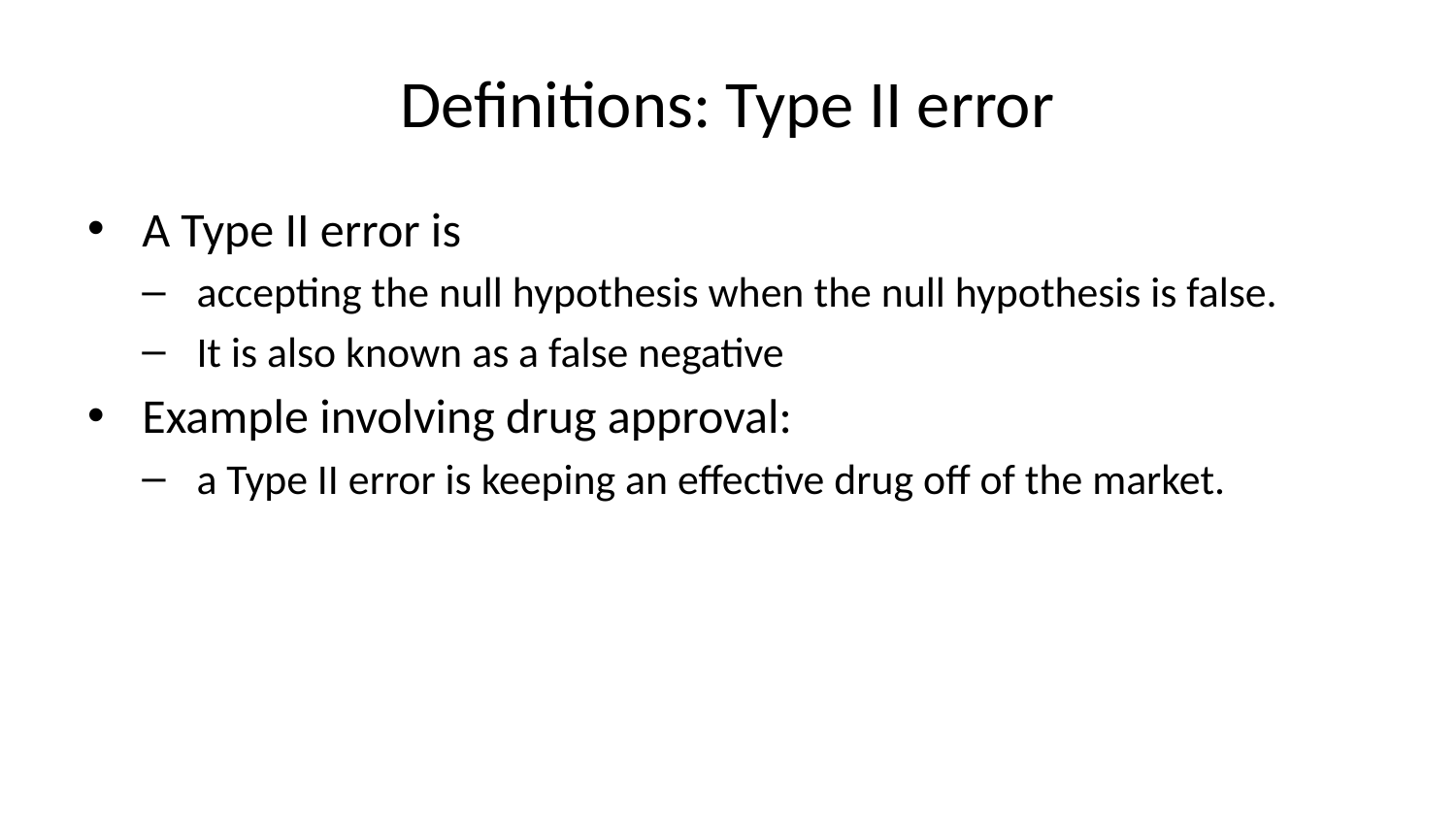

# Definitions: Type II error
A Type II error is
accepting the null hypothesis when the null hypothesis is false.
It is also known as a false negative
Example involving drug approval:
a Type II error is keeping an effective drug off of the market.